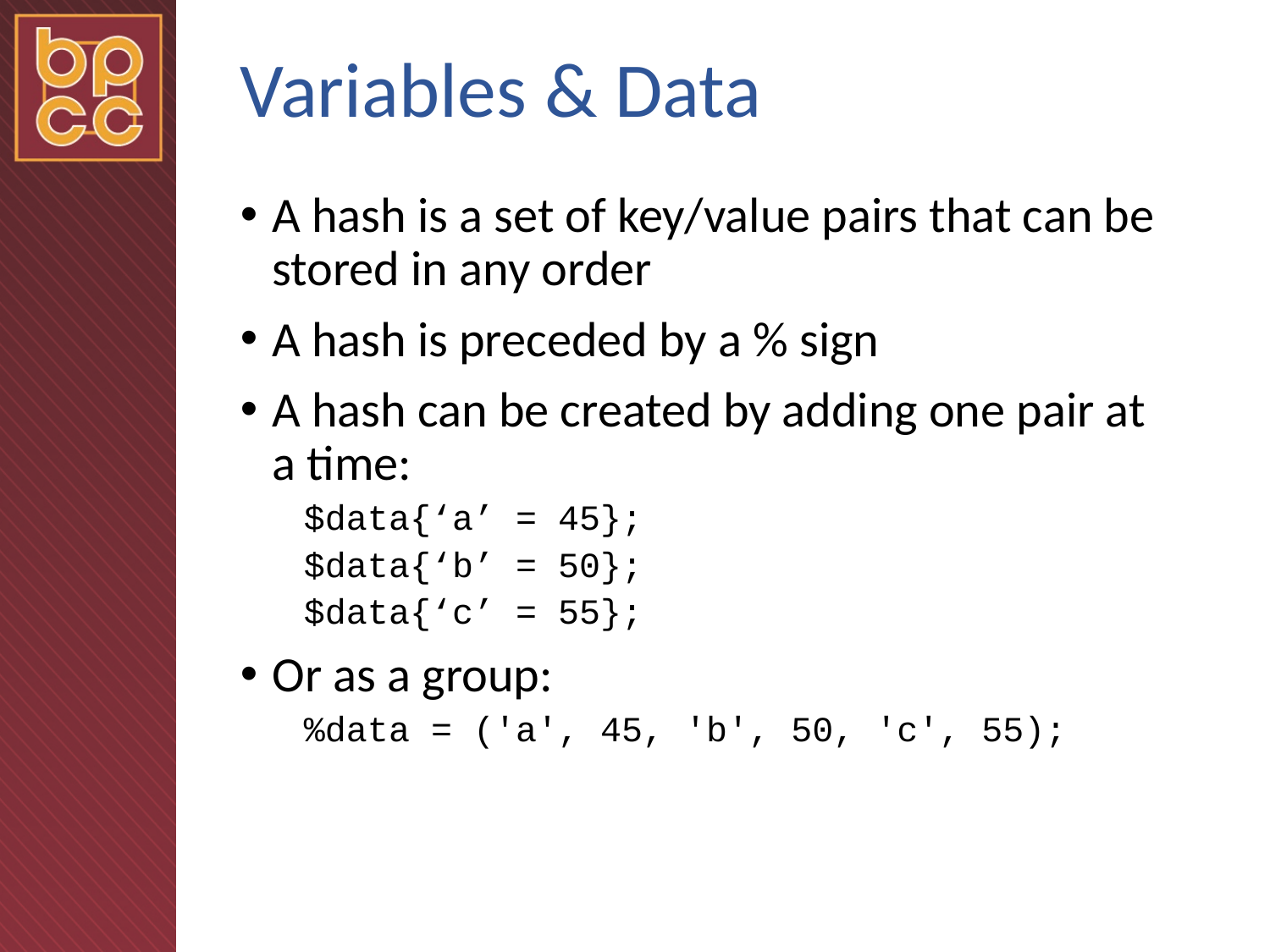

# Variables & Data
A hash is a set of key/value pairs that can be stored in any order
A hash is preceded by a % sign
A hash can be created by adding one pair at a time:
$data{‘a’ = 45};
$data{‘b’ = 50};
$data{‘c’ = 55};
Or as a group:
%data = ('a', 45, 'b', 50, 'c', 55);